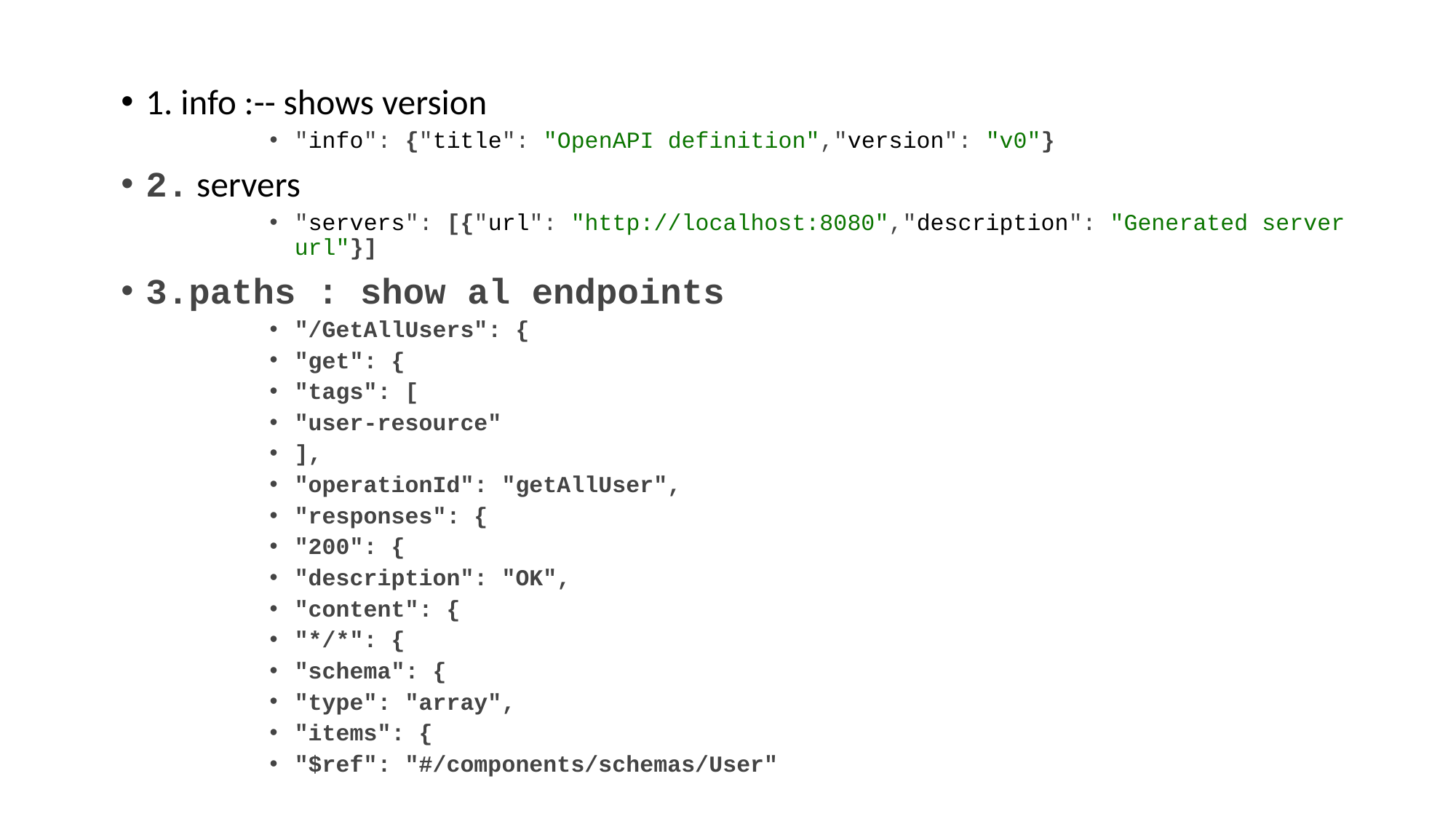

1. info :-- shows version
"info": {"title": "OpenAPI definition","version": "v0"}
2. servers
"servers": [{"url": "http://localhost:8080","description": "Generated server url"}]
3.paths : show al endpoints
"/GetAllUsers": {
"get": {
"tags": [
"user-resource"
],
"operationId": "getAllUser",
"responses": {
"200": {
"description": "OK",
"content": {
"*/*": {
"schema": {
"type": "array",
"items": {
"$ref": "#/components/schemas/User"